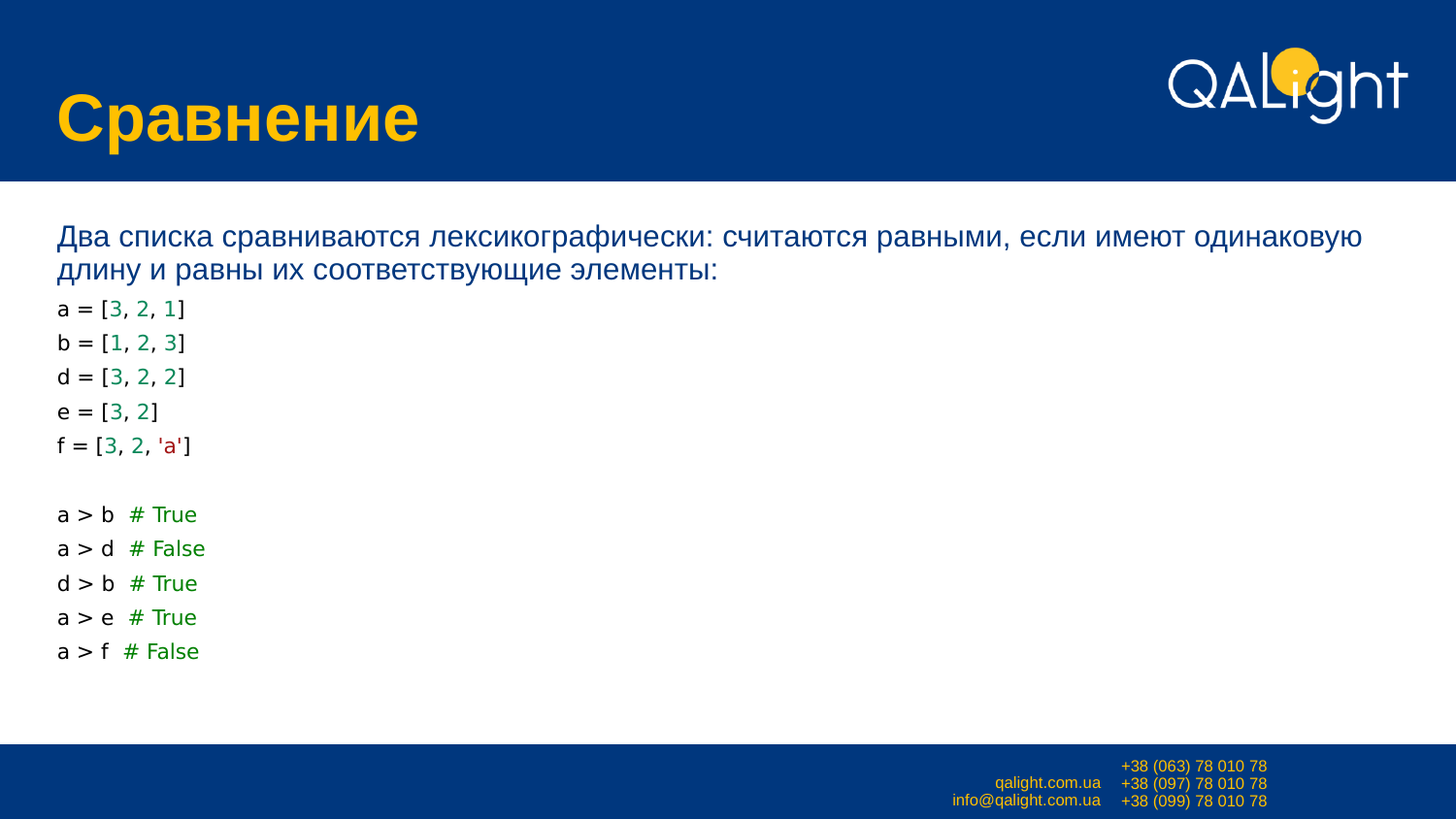

# Сравнение
Два списка сравниваются лексикографически: считаются равными, если имеют одинаковую длину и равны их соответствующие элементы:
a = [3, 2, 1]
b = [1, 2, 3]
d = [3, 2, 2]
e = [3, 2]
f = [3, 2, 'a']

a > b  # True
a > d  # False
d > b  # True
a > e  # True
a > f  # False